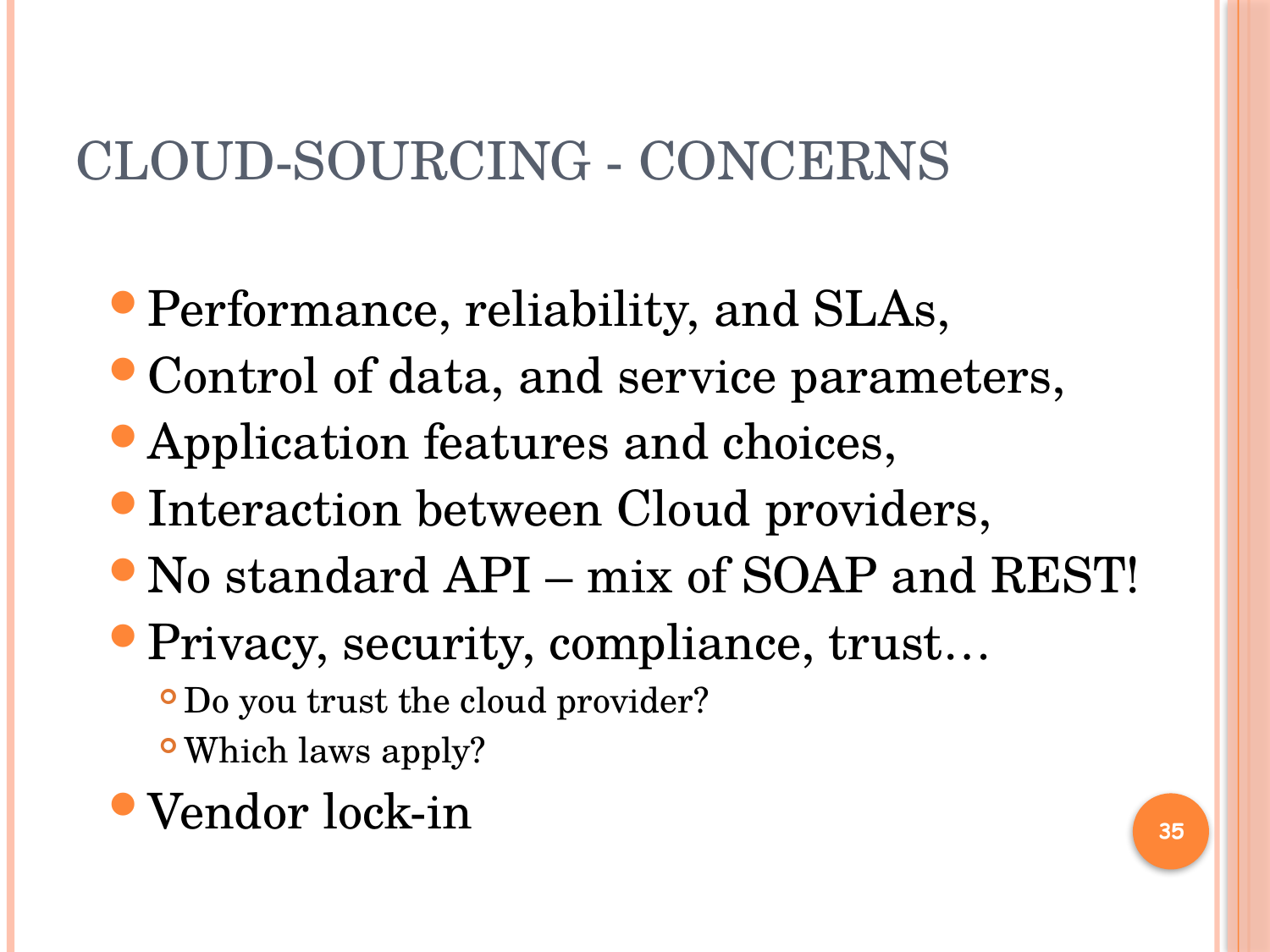

# Cloud-Sourcing - Concerns

Performance, reliability, and SLAs,
Control of data, and service parameters,
Application features and choices,
Interaction between Cloud providers,
No standard API – mix of SOAP and REST!
Privacy, security, compliance, trust…
Do you trust the cloud provider?
Which laws apply?
Vendor lock-in

35